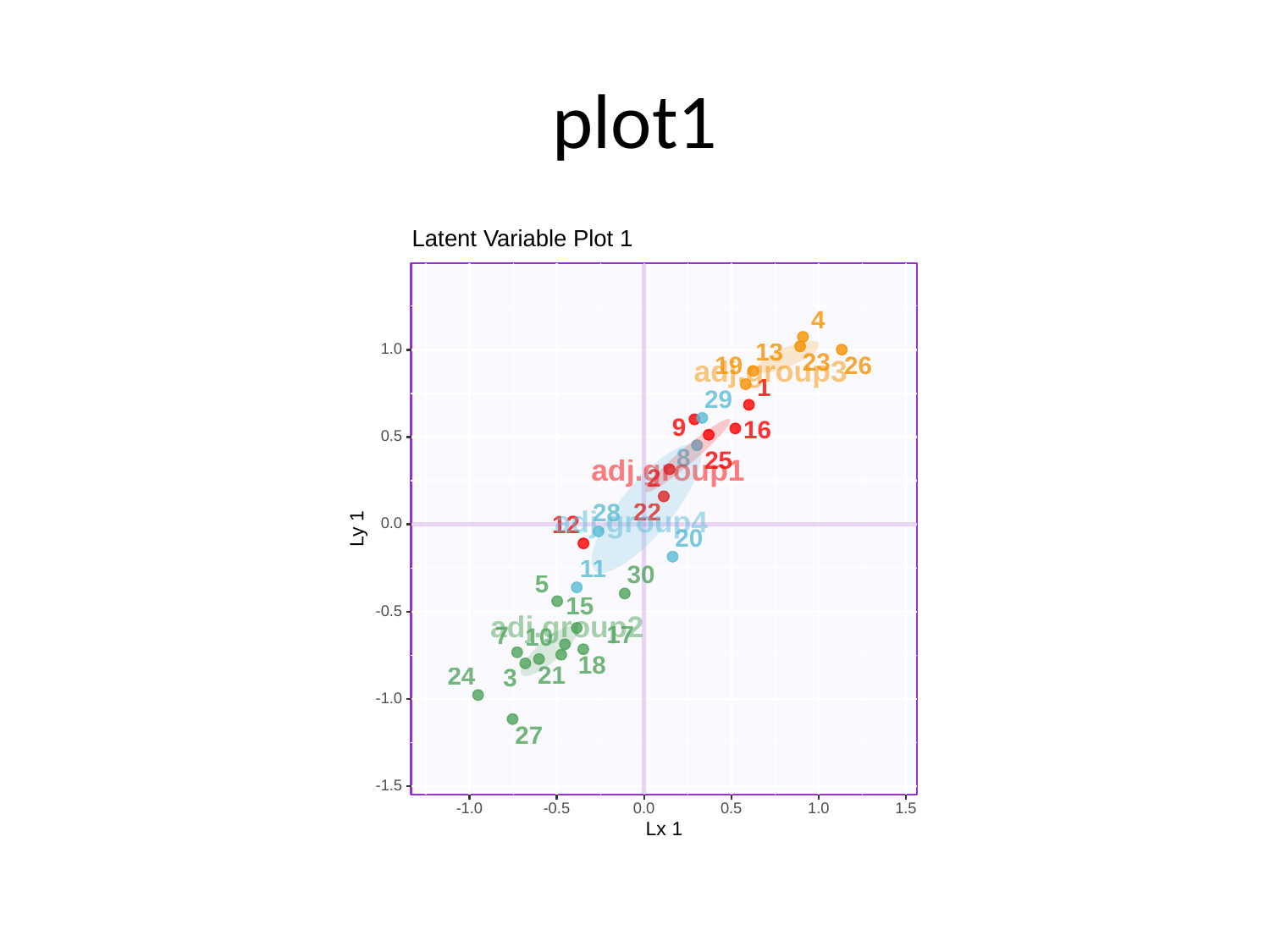

# plot1

Latent Variable Plot 1

4

1.0

13

23
19
26
adj.group3

1
29

9
16

0.5

8
25
adj.group1

2

28
22
adj.group4
12
0.0
Ly 1

20

11
30

5

15
-0.5

adj.group2

17
7

10

18

21
24
3

-1.0

27

-1.5

-1.0
-0.5
0.0
0.5
1.0
1.5
Lx 1